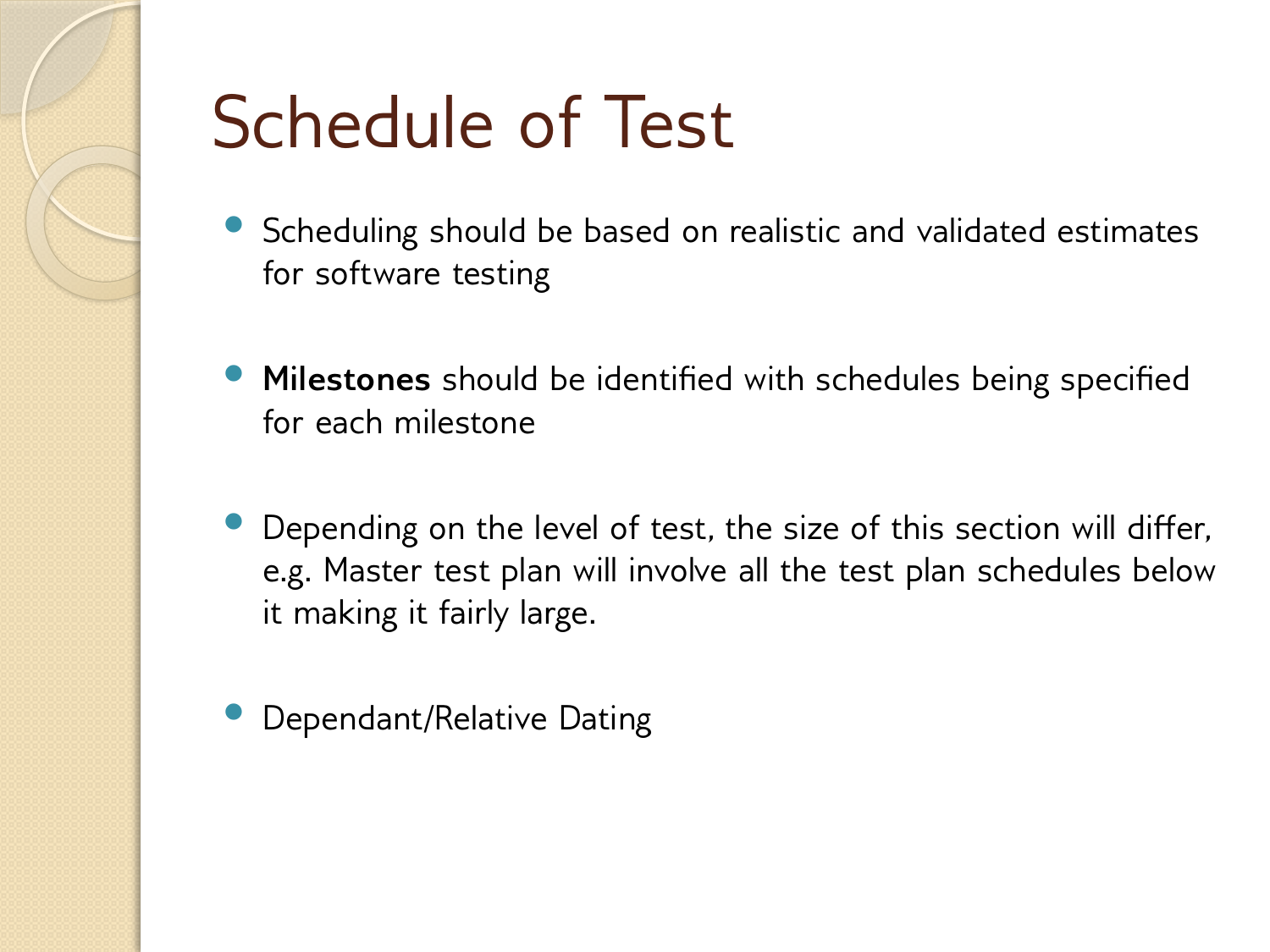

# Schedule of Test
Scheduling should be based on realistic and validated estimates for software testing

Milestones should be identified with schedules being specified for each milestone

Depending on the level of test, the size of this section will differ, e.g. Master test plan will involve all the test plan schedules below it making it fairly large.

Dependant/Relative Dating